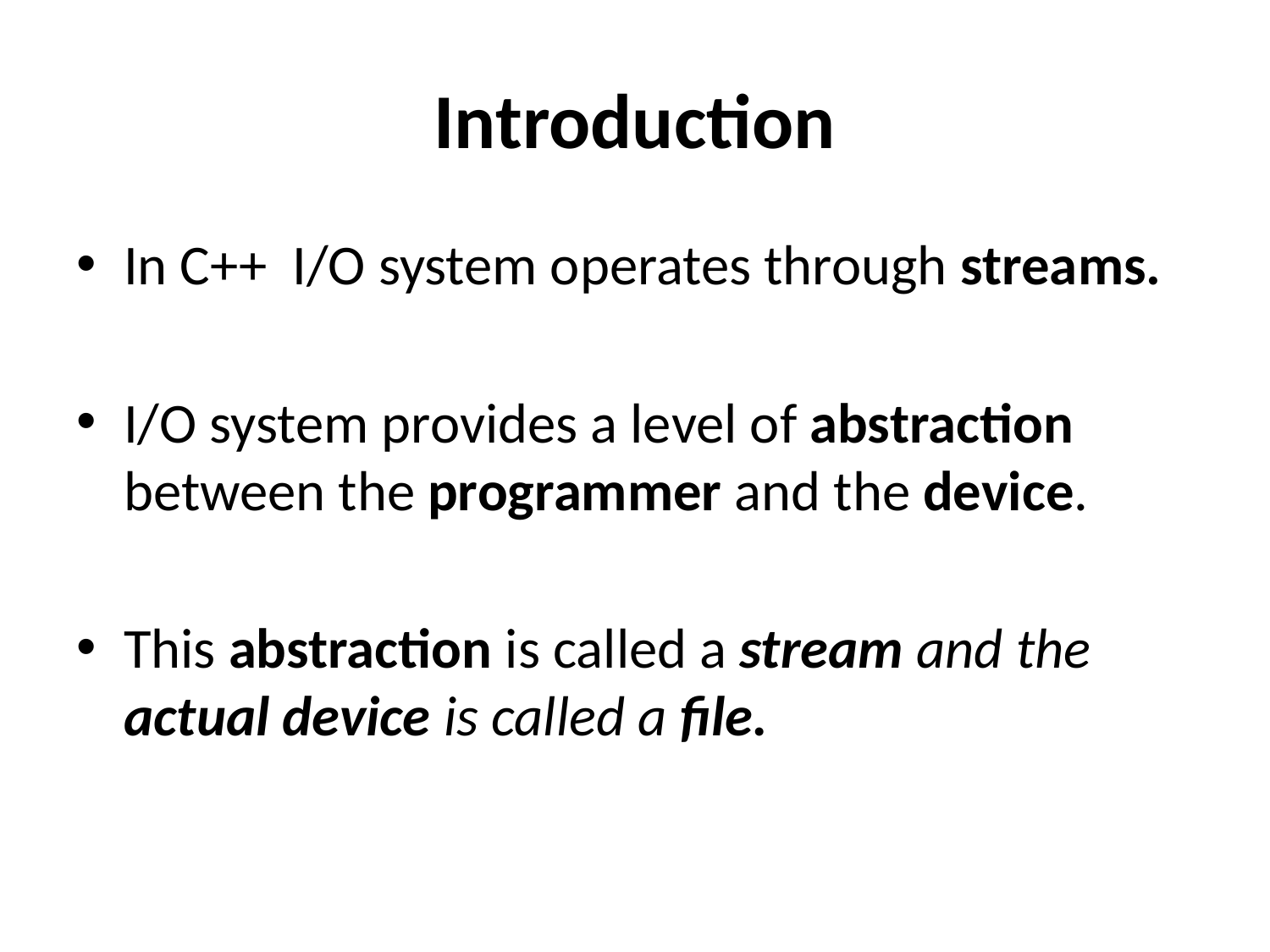

# Introduction
In C++  I/O system operates through streams.

I/O system provides a level of abstraction between the programmer and the device.

This abstraction is called a stream and the actual device is called a file.